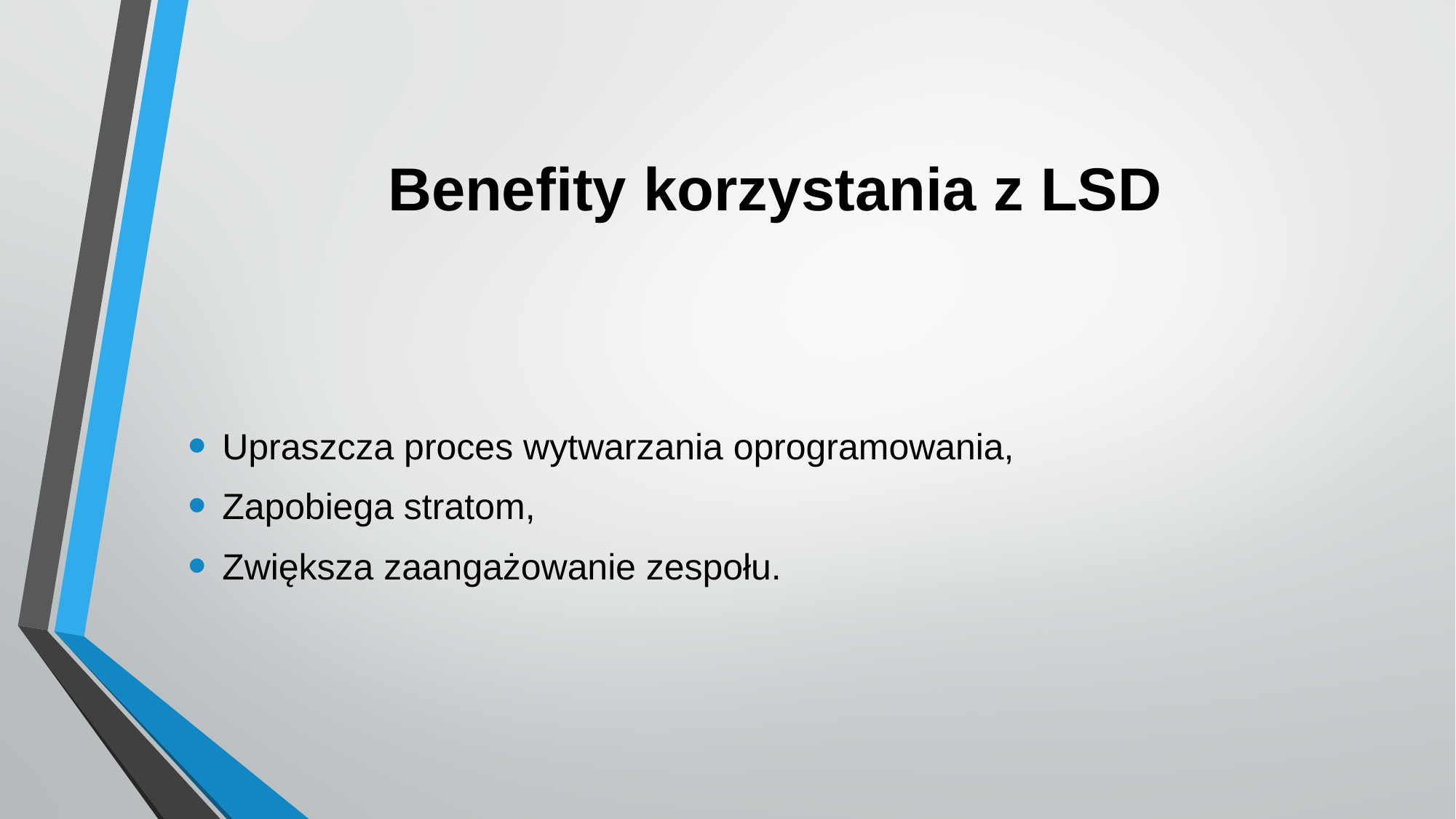

# Benefity korzystania z LSD
Upraszcza proces wytwarzania oprogramowania,
Zapobiega stratom,
Zwiększa zaangażowanie zespołu.